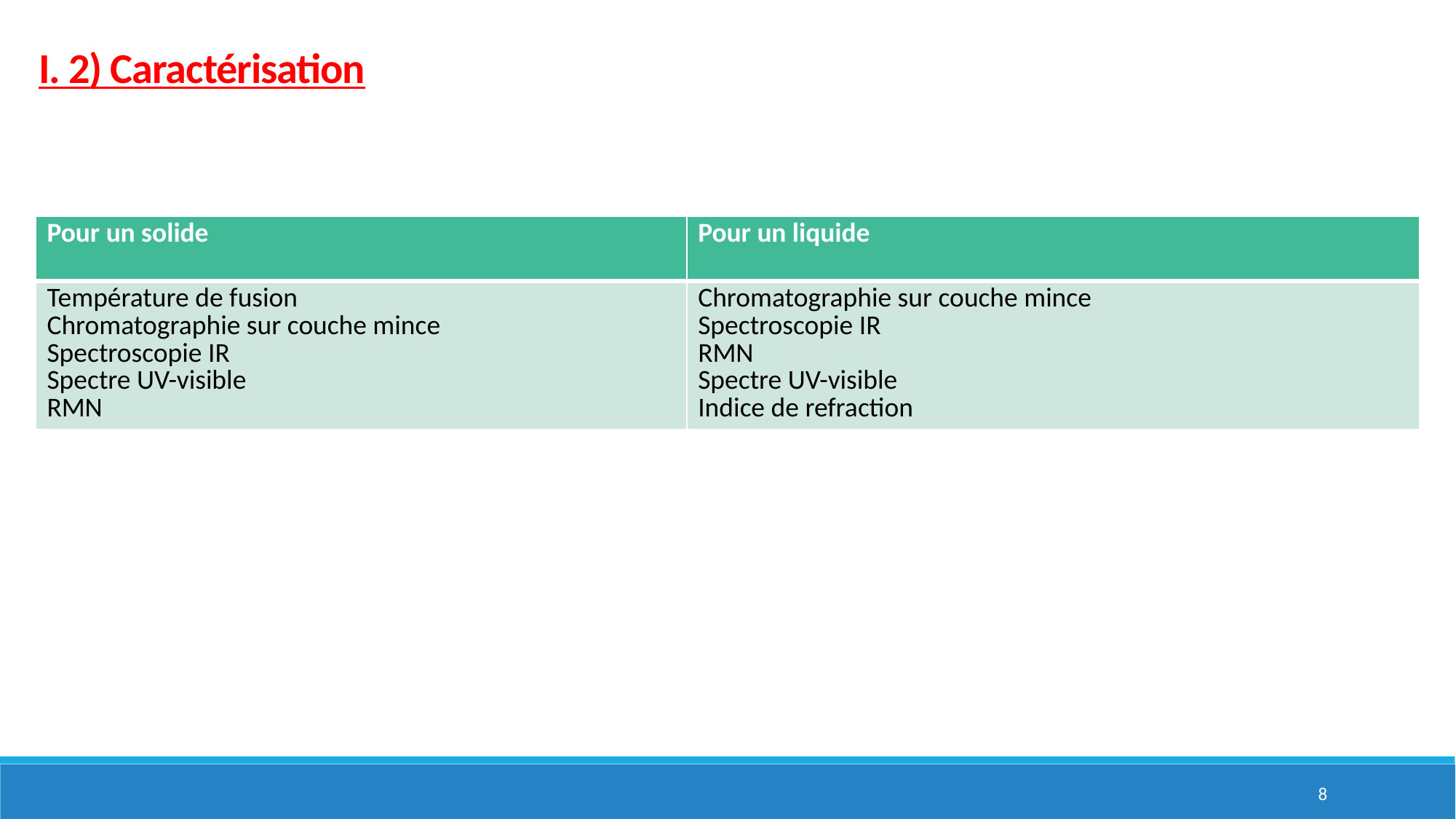

I. 2) Caractérisation
| Pour un solide | Pour un liquide |
| --- | --- |
| Température de fusion Chromatographie sur couche mince Spectroscopie IR Spectre UV-visible RMN | Chromatographie sur couche mince Spectroscopie IR RMN Spectre UV-visible Indice de refraction |

8